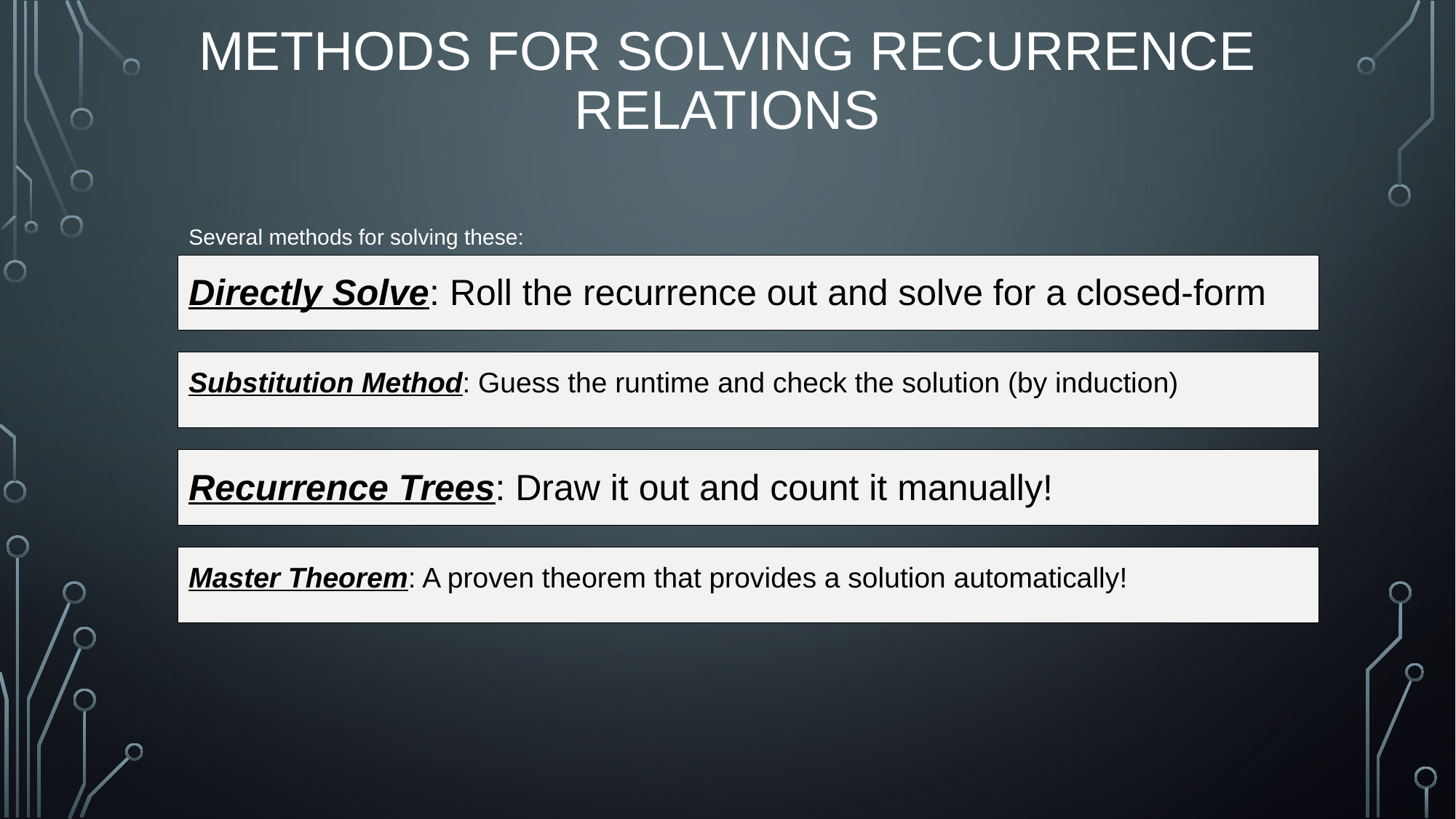

# Methods for Solving Recurrence Relations
Several methods for solving these:
Directly Solve: Roll the recurrence out and solve for a closed-form
Substitution Method: Guess the runtime and check the solution (by induction)
Recurrence Trees: Draw it out and count it manually!
Master Theorem: A proven theorem that provides a solution automatically!